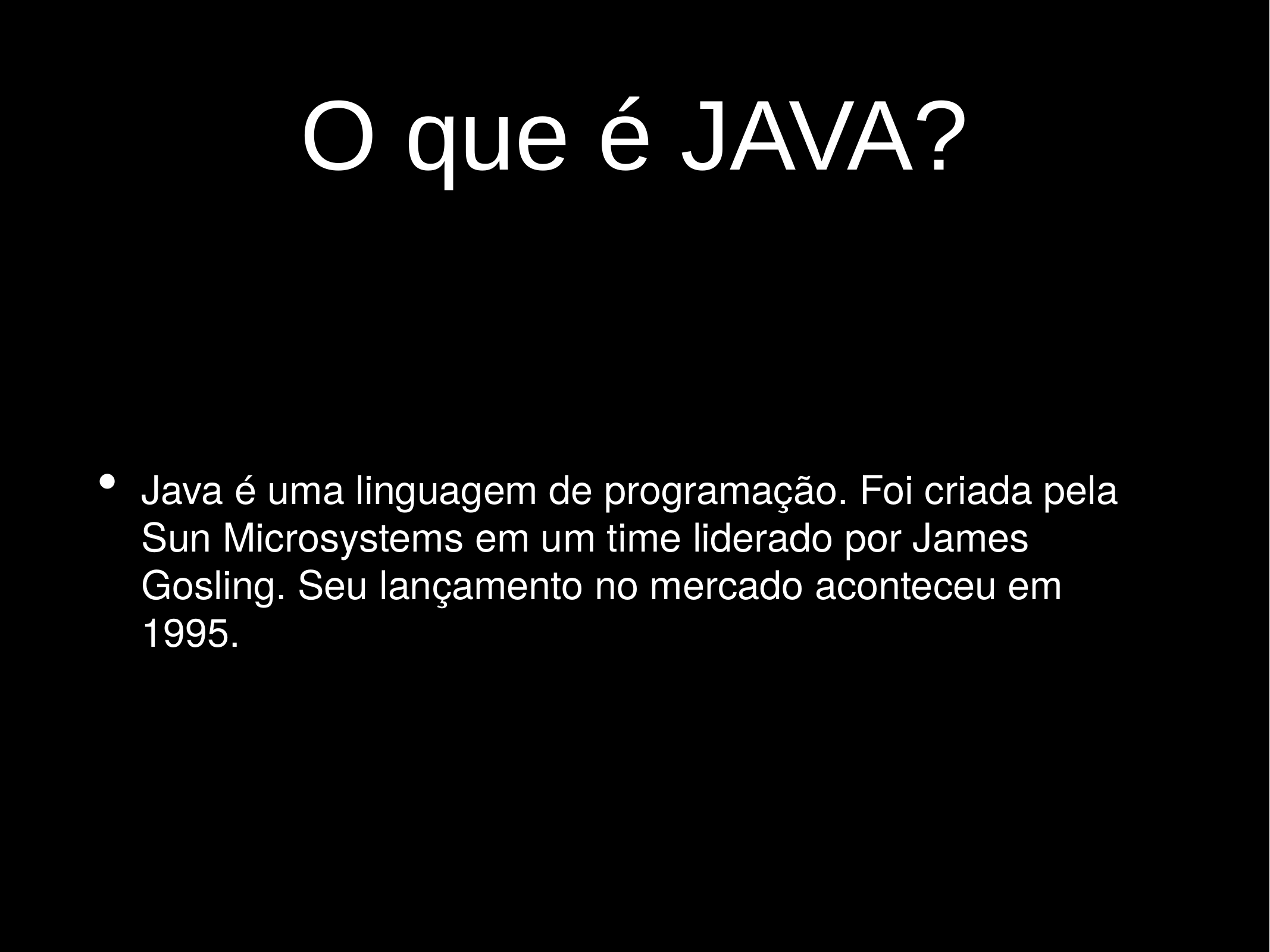

# O que é JAVA?
Java é uma linguagem de programação. Foi criada pela Sun Microsystems em um time liderado por James Gosling. Seu lançamento no mercado aconteceu em 1995.